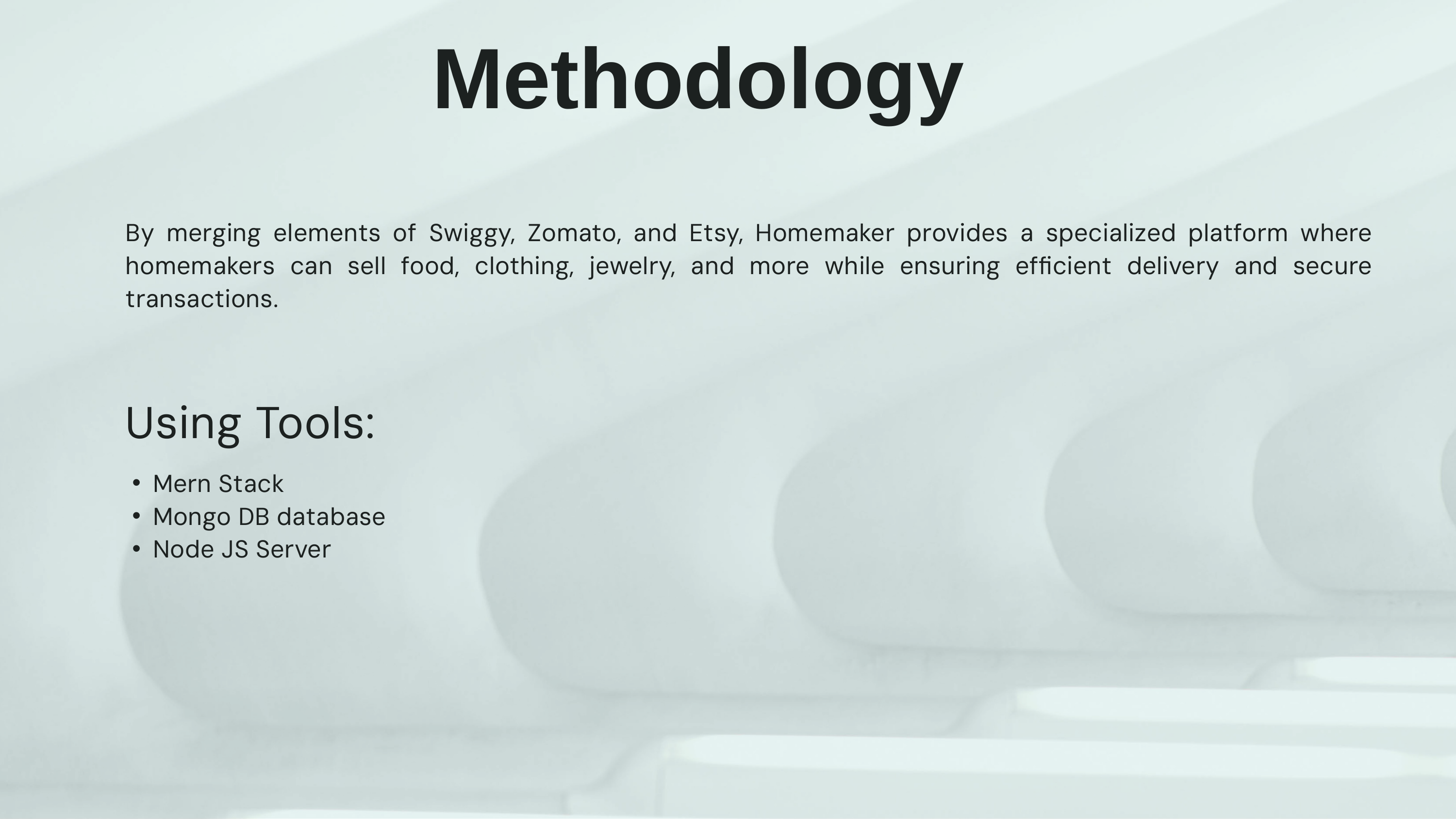

Methodology
By merging elements of Swiggy, Zomato, and Etsy, Homemaker provides a specialized platform where homemakers can sell food, clothing, jewelry, and more while ensuring efficient delivery and secure transactions.
Using Tools:
Mern Stack
Mongo DB database
Node JS Server